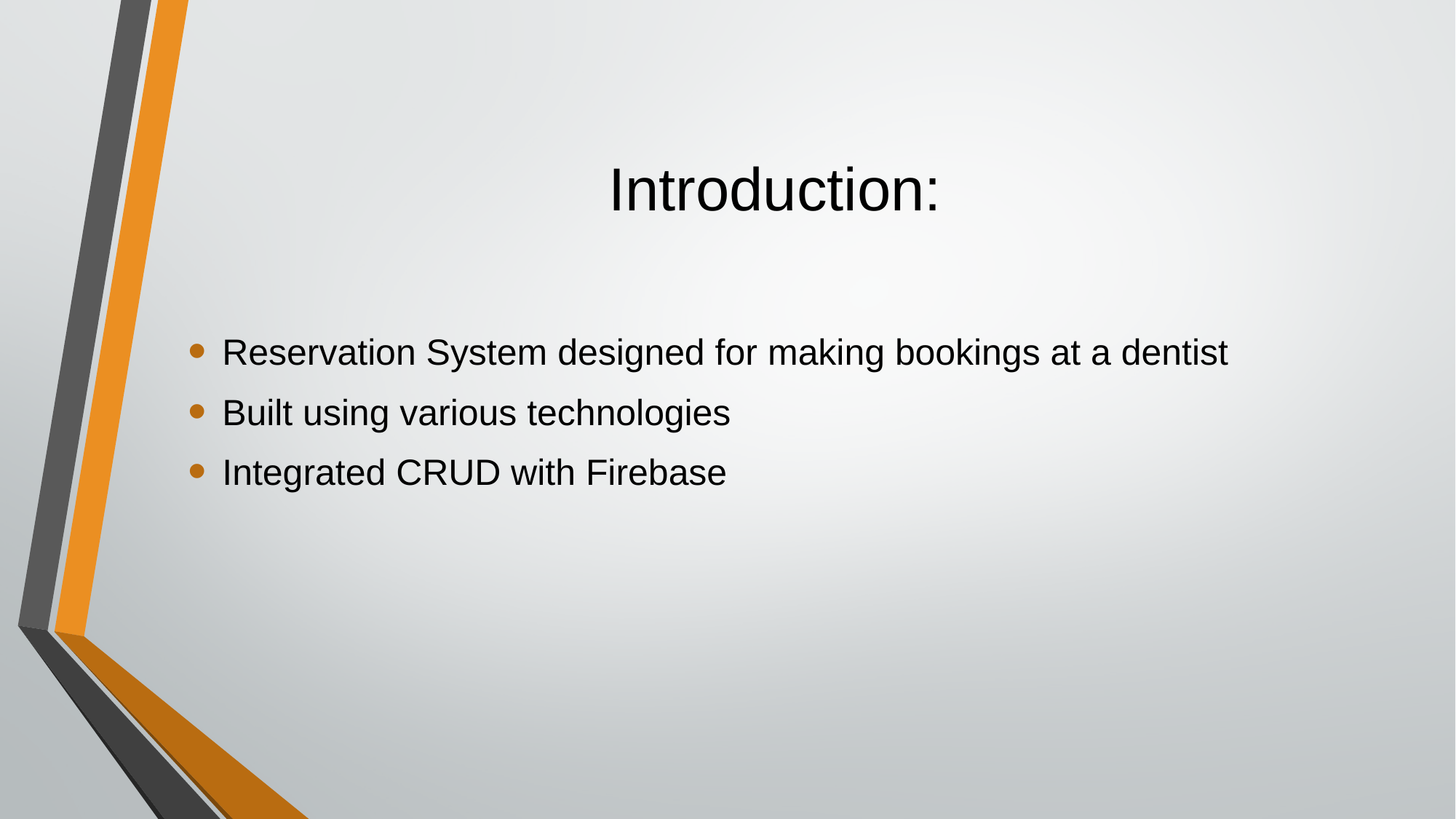

# Introduction:
Reservation System designed for making bookings at a dentist
Built using various technologies
Integrated CRUD with Firebase